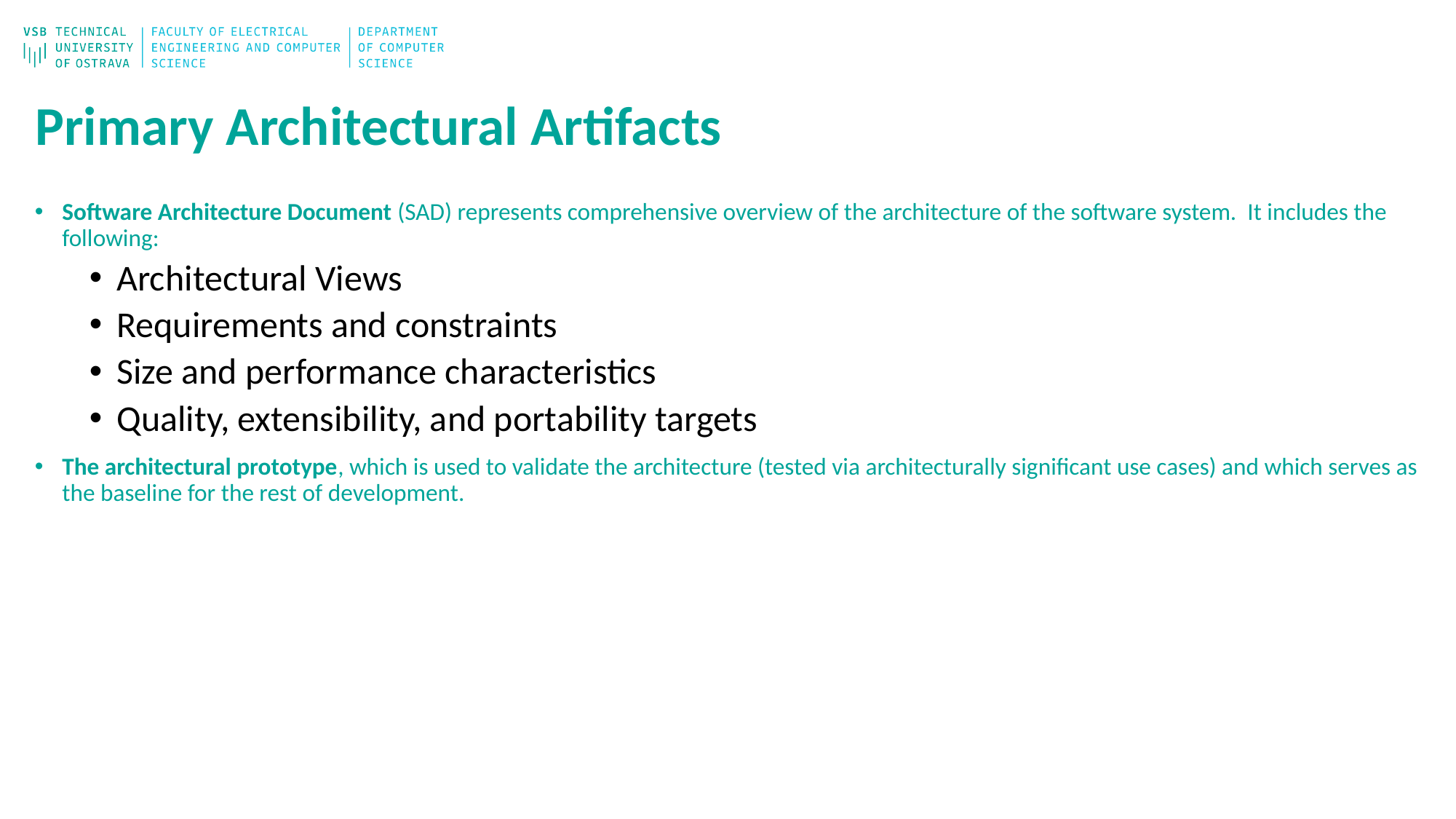

# Primary Architectural Artifacts
Software Architecture Document (SAD) represents comprehensive overview of the architecture of the software system.  It includes the following:
Architectural Views
Requirements and constraints
Size and performance characteristics
Quality, extensibility, and portability targets
The architectural prototype, which is used to validate the architecture (tested via architecturally significant use cases) and which serves as the baseline for the rest of development.